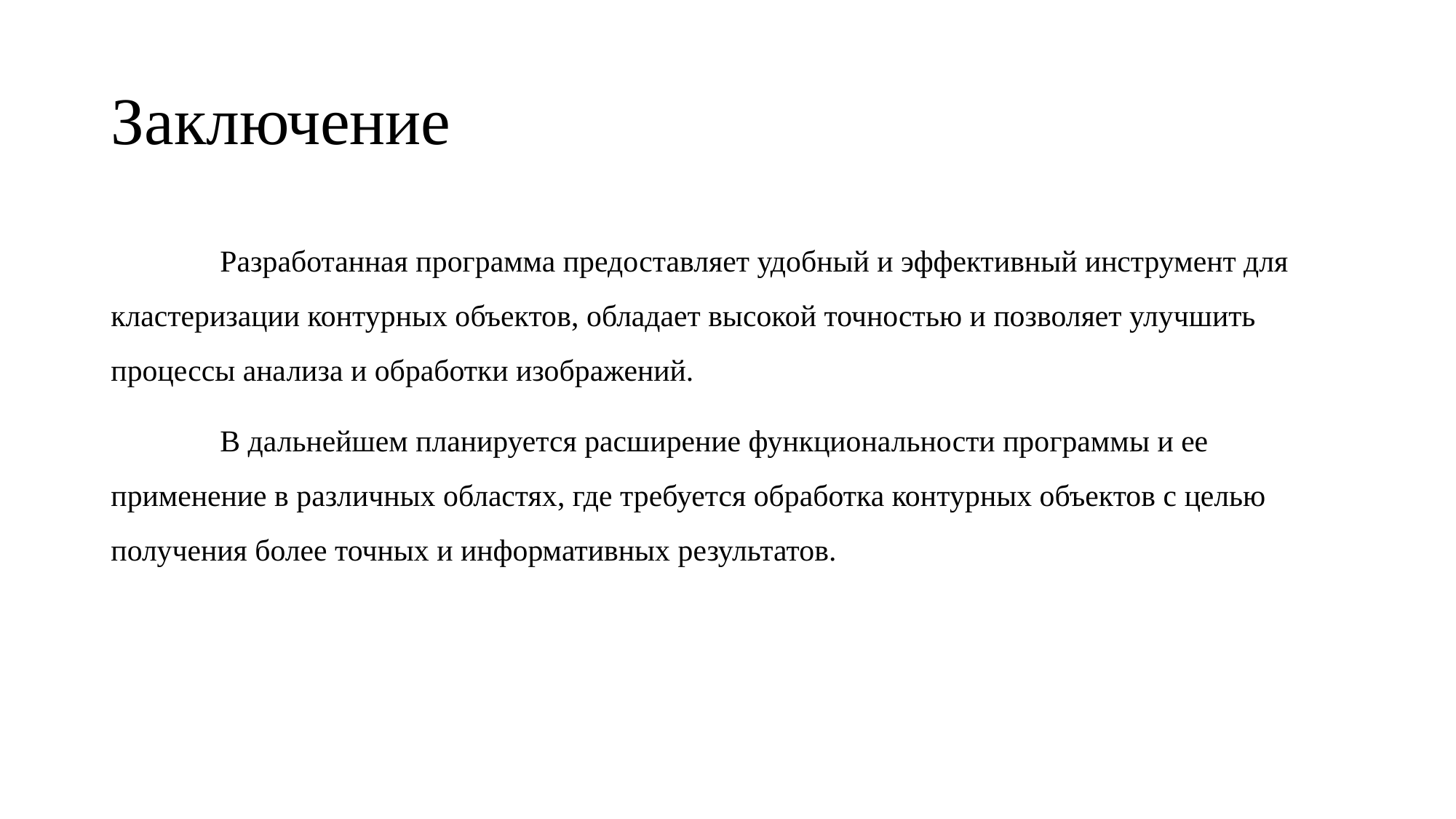

# Заключение
	Разработанная программа предоставляет удобный и эффективный инструмент для кластеризации контурных объектов, обладает высокой точностью и позволяет улучшить процессы анализа и обработки изображений.
	В дальнейшем планируется расширение функциональности программы и ее применение в различных областях, где требуется обработка контурных объектов с целью получения более точных и информативных результатов.